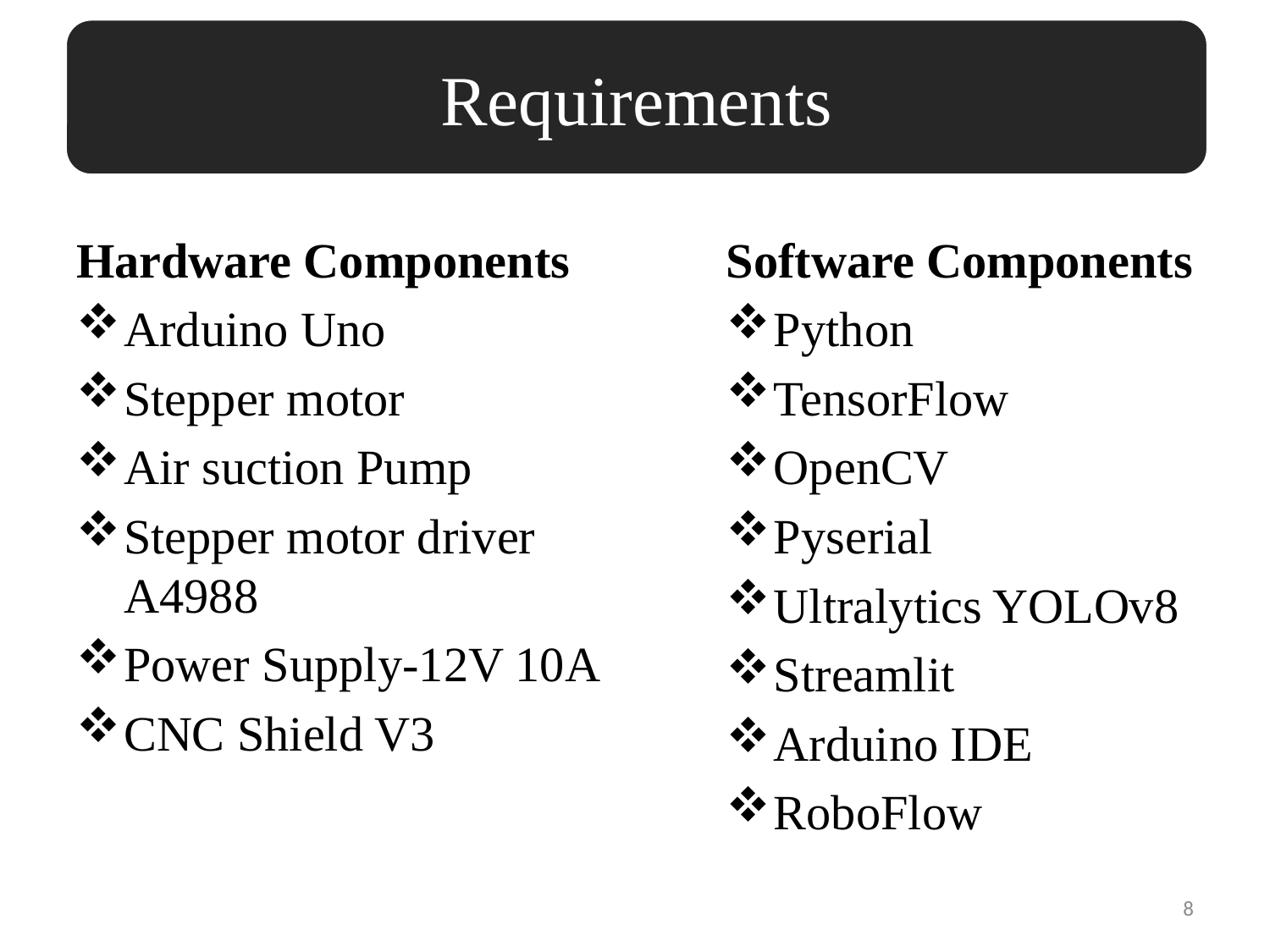

Requirements
Hardware Components
Arduino Uno
Stepper motor
Air suction Pump
Stepper motor driver A4988
Power Supply-12V 10A
CNC Shield V3

Software Components
Python
TensorFlow
OpenCV
Pyserial
Ultralytics YOLOv8
Streamlit
Arduino IDE
RoboFlow

8